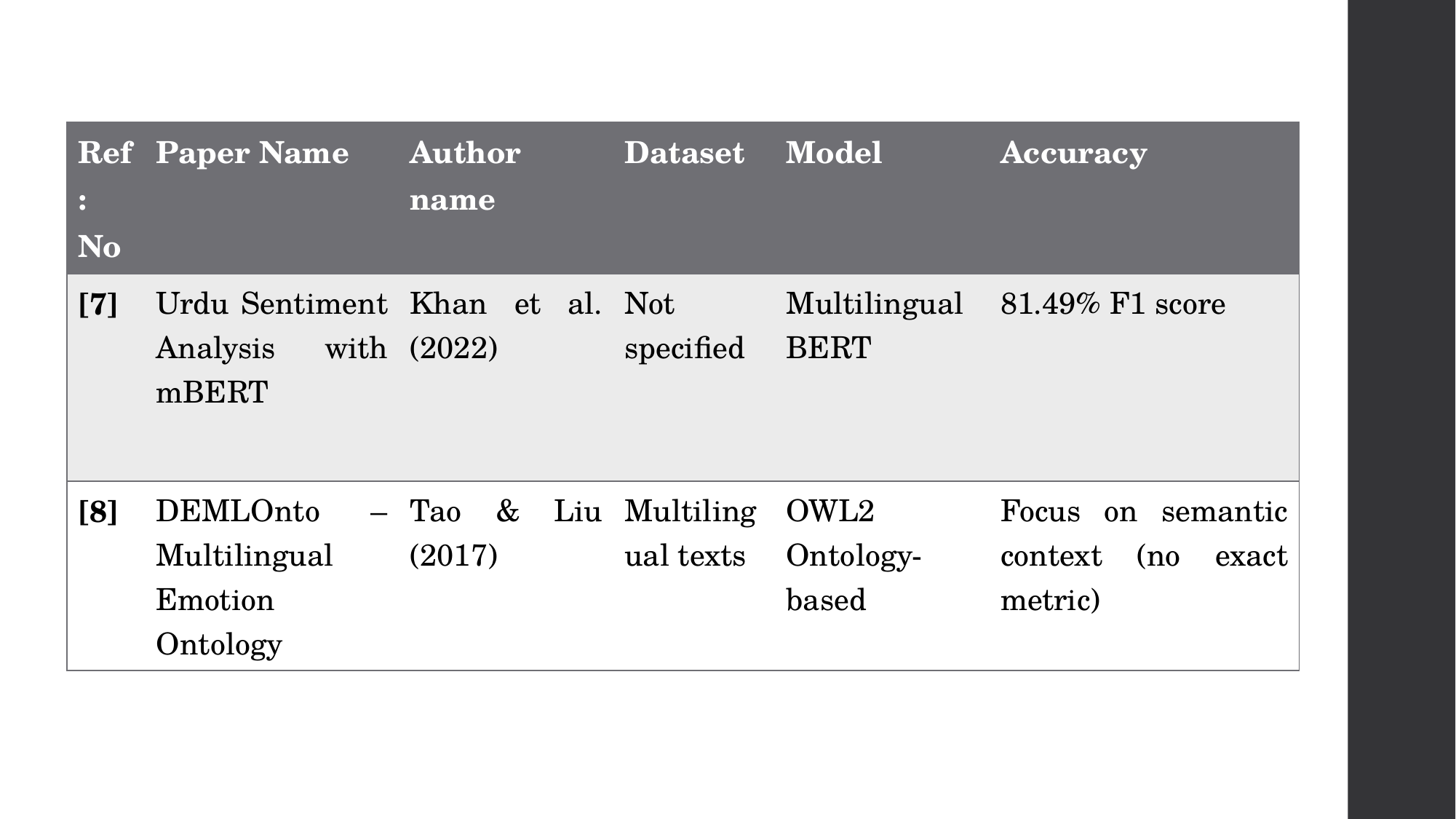

| Ref: No | Paper Name | Author name | Dataset | Model | Accuracy |
| --- | --- | --- | --- | --- | --- |
| [7] | Urdu Sentiment Analysis with mBERT | Khan et al. (2022) | Not specified | Multilingual BERT | 81.49% F1 score |
| [8] | DEMLOnto – Multilingual Emotion Ontology | Tao & Liu (2017) | Multilingual texts | OWL2 Ontology-based | Focus on semantic context (no exact metric) |